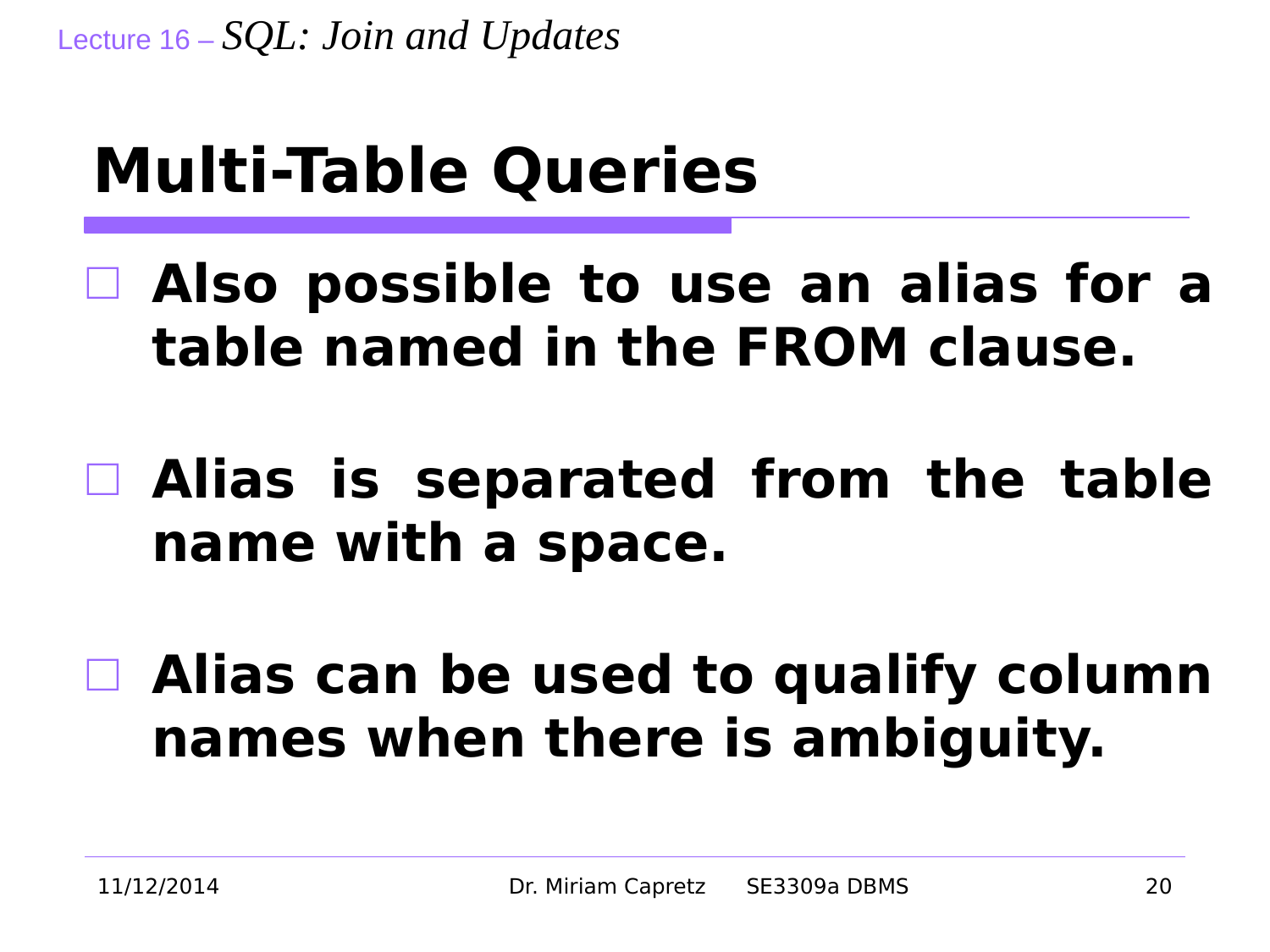

# Multi-Table Queries
Also possible to use an alias for a table named in the FROM clause.

Alias is separated from the table name with a space.

Alias can be used to qualify column names when there is ambiguity.
11/12/2014
Dr. Miriam Capretz      SE3309a DBMS
20